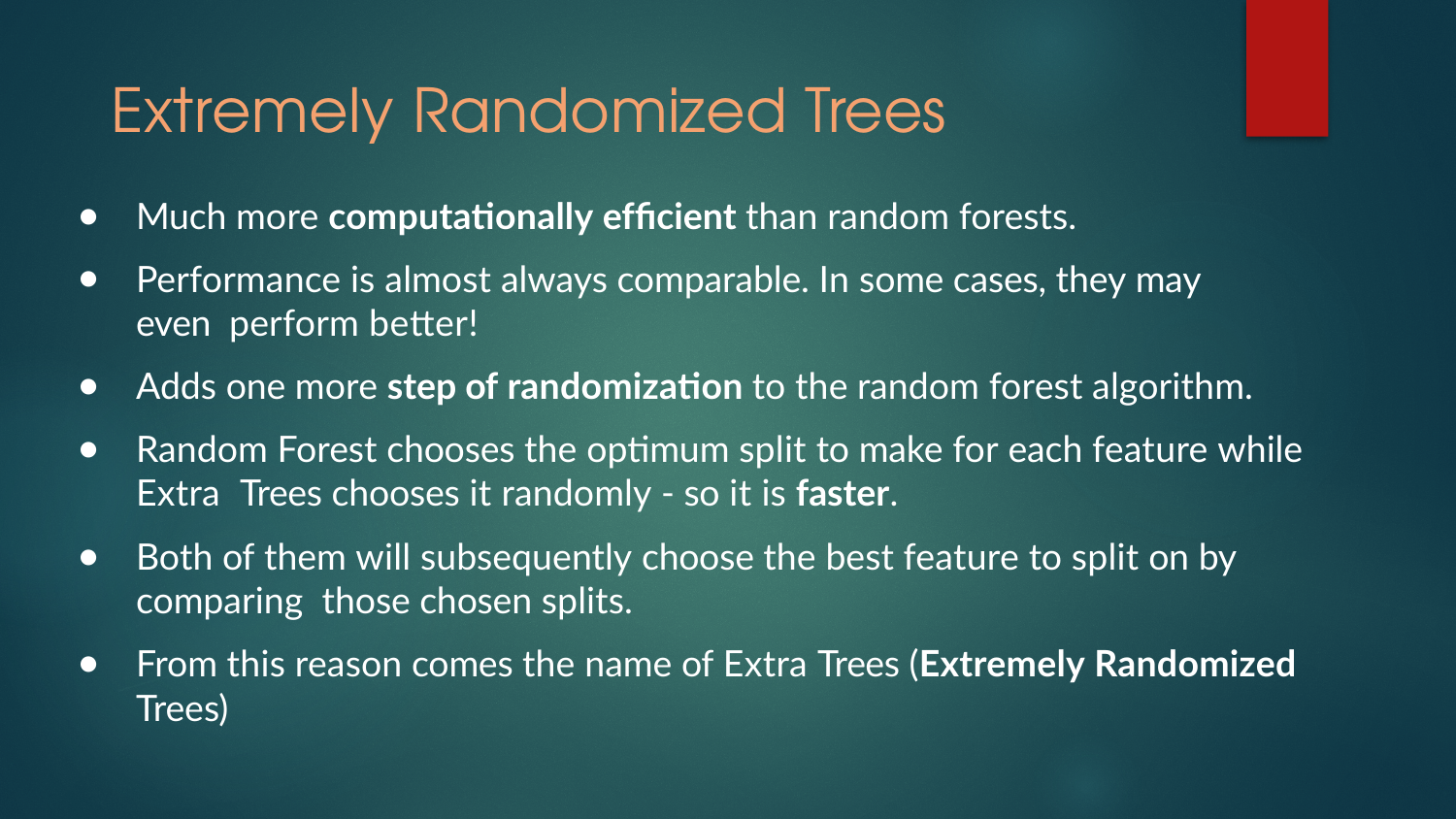

# Extremely Randomized Trees
Much more computationally efﬁcient than random forests.
Performance is almost always comparable. In some cases, they may even  perform better!
Adds one more step of randomization to the random forest algorithm.
Random Forest chooses the optimum split to make for each feature while Extra  Trees chooses it randomly - so it is faster.
Both of them will subsequently choose the best feature to split on by comparing  those chosen splits.
From this reason comes the name of Extra Trees (Extremely Randomized
Trees)